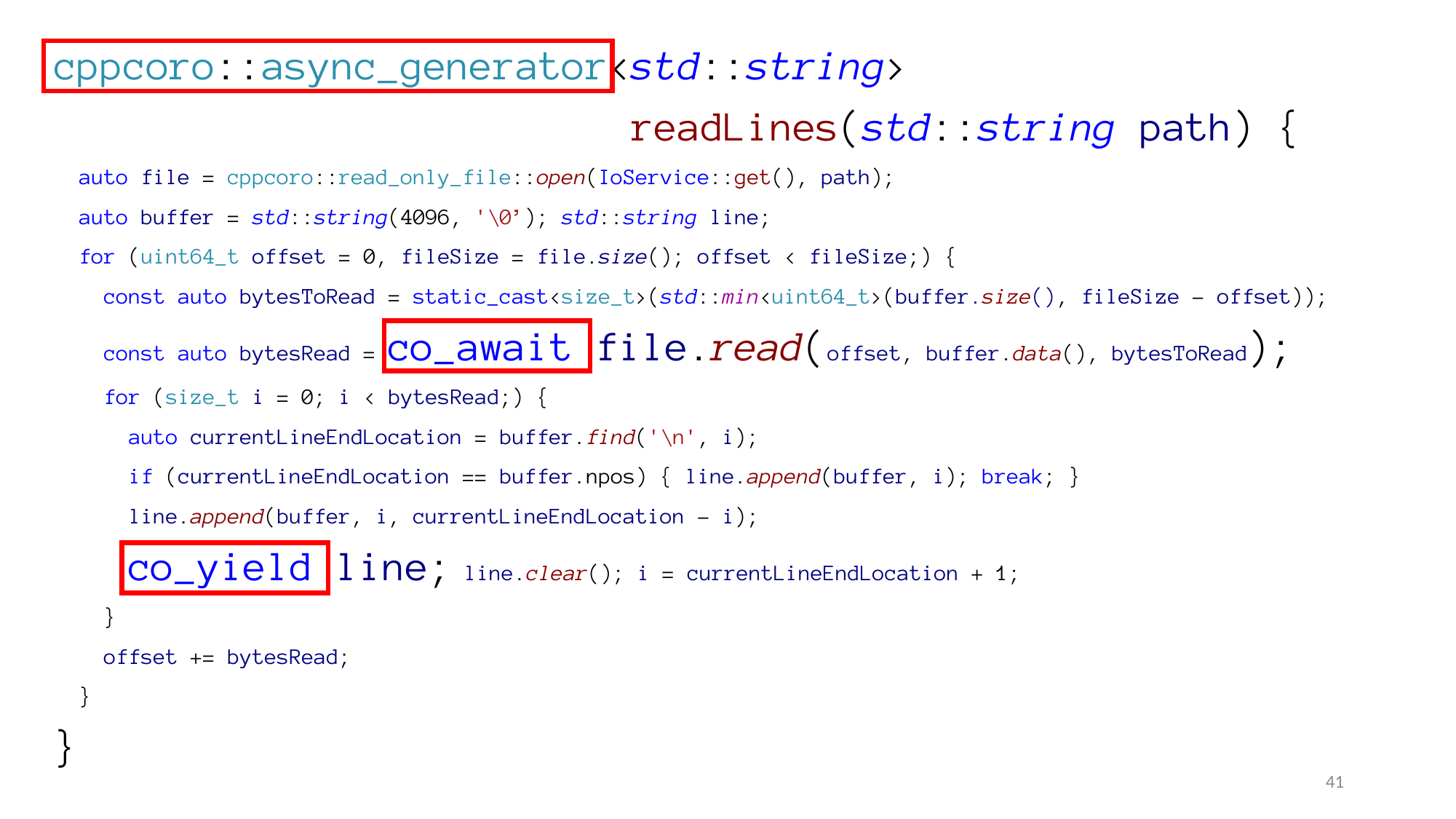

cppcoro::async_generator<std::string>
                         readLines(std::string path) {
  auto file = cppcoro::read_only_file::open(IoService::get(), path);
  auto buffer = std::string(4096, '\0’); std::string line;
  for (uint64_t offset = 0, fileSize = file.size(); offset < fileSize;) {
    const auto bytesToRead = static_cast<size_t>(std::min<uint64_t>(buffer.size(), fileSize - offset));
    const auto bytesRead = co_await file.read(offset, buffer.data(), bytesToRead);
    for (size_t i = 0; i < bytesRead;) {
      auto currentLineEndLocation = buffer.find('\n', i);
      if (currentLineEndLocation == buffer.npos) { line.append(buffer, i); break; }
      line.append(buffer, i, currentLineEndLocation - i);
      co_yield line; line.clear(); i = currentLineEndLocation + 1;
    }
    offset += bytesRead;
  }
}

41